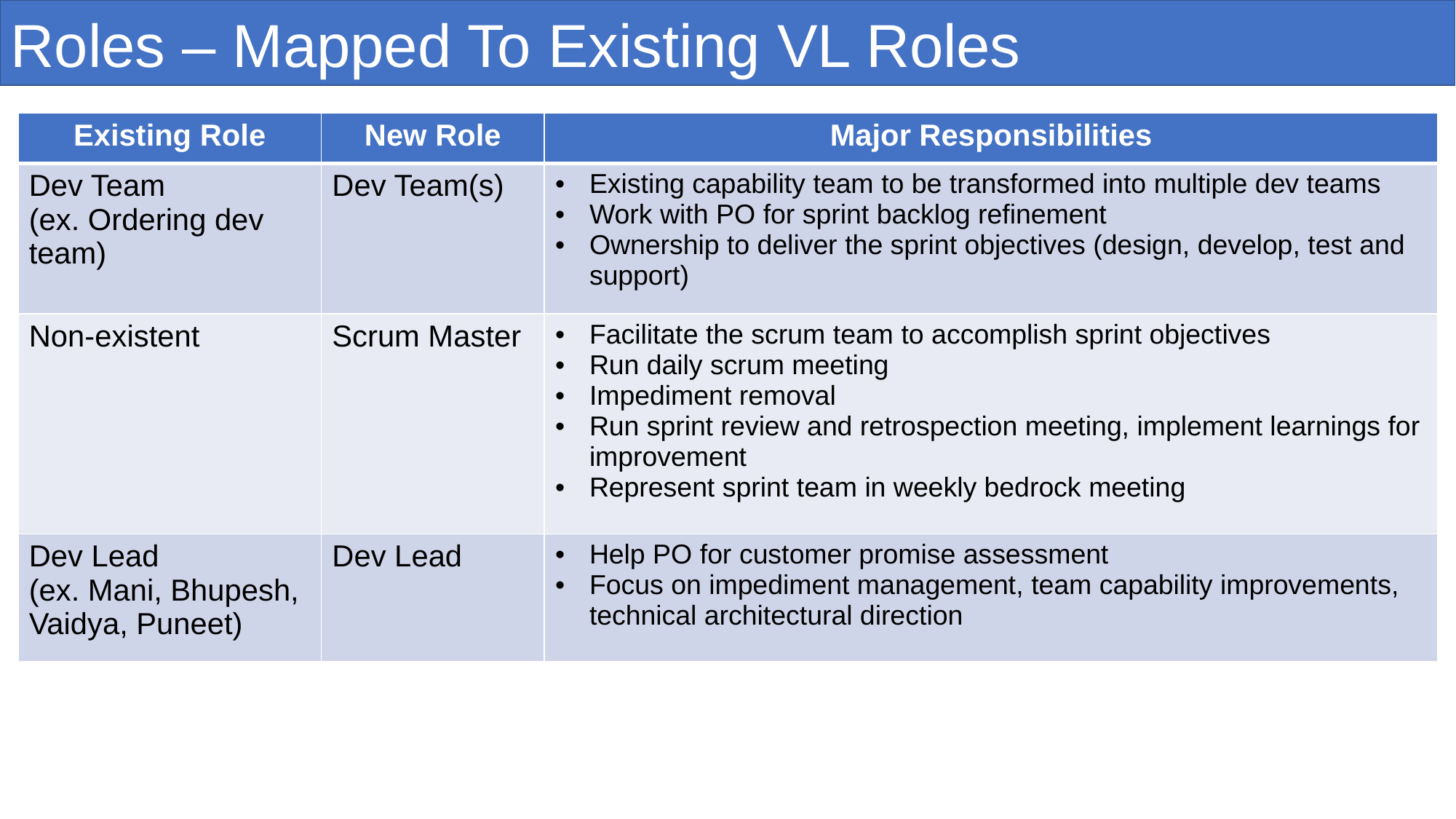

Roles – Mapped To Existing VL Roles
| Existing Role | New Role | Major Responsibilities |
| --- | --- | --- |
| Dev Team (ex. Ordering dev team) | Dev Team(s) | Existing capability team to be transformed into multiple dev teams Work with PO for sprint backlog refinement Ownership to deliver the sprint objectives (design, develop, test and support) |
| Non-existent | Scrum Master | Facilitate the scrum team to accomplish sprint objectives Run daily scrum meeting Impediment removal Run sprint review and retrospection meeting, implement learnings for improvement Represent sprint team in weekly bedrock meeting |
| Dev Lead (ex. Mani, Bhupesh, Vaidya, Puneet) | Dev Lead | Help PO for customer promise assessment Focus on impediment management, team capability improvements, technical architectural direction |